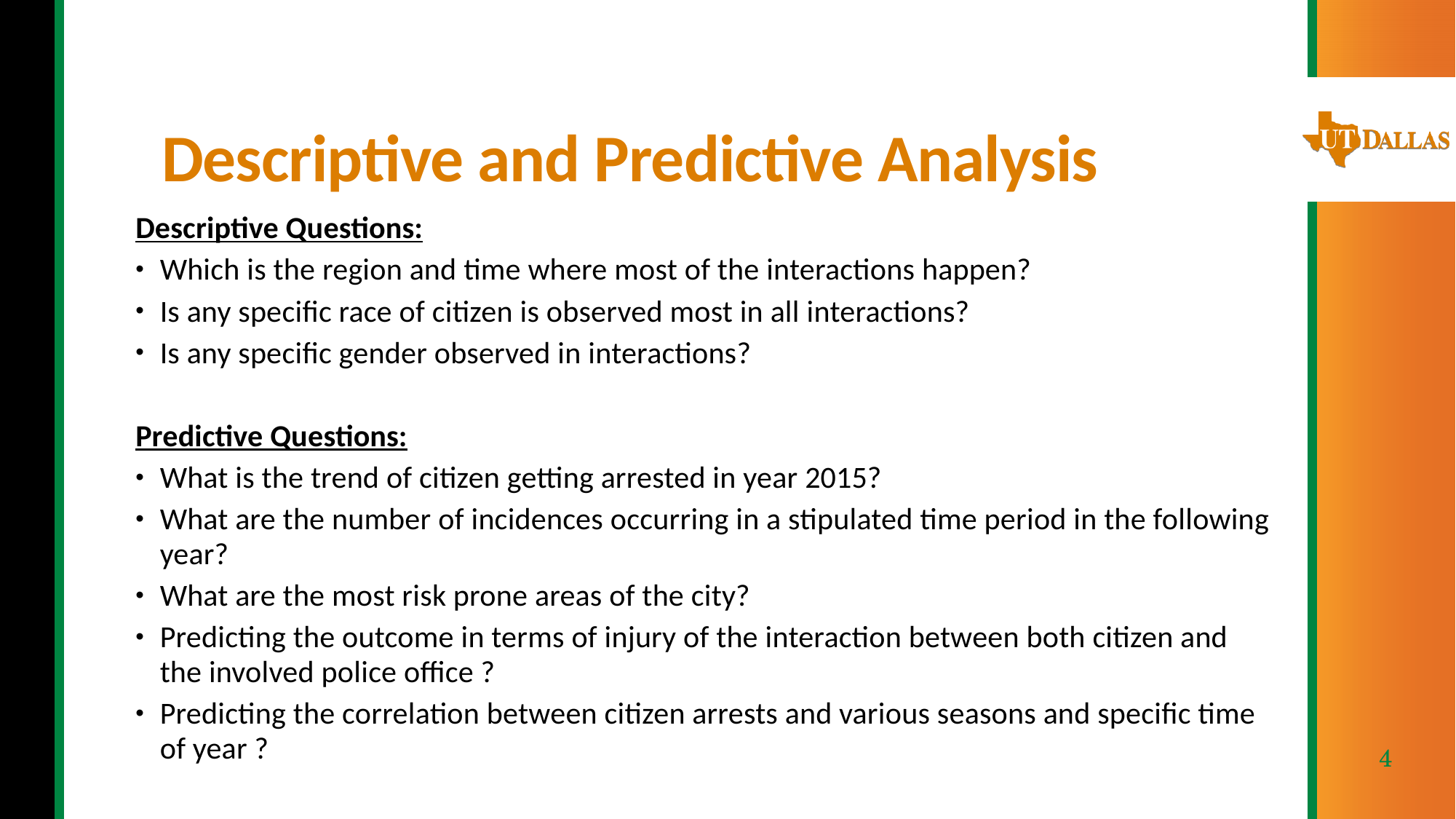

# Descriptive and Predictive Analysis
Descriptive Questions:
Which is the region and time where most of the interactions happen?
Is any specific race of citizen is observed most in all interactions?
Is any specific gender observed in interactions?

Predictive Questions:
What is the trend of citizen getting arrested in year 2015?
What are the number of incidences occurring in a stipulated time period in the following year?
What are the most risk prone areas of the city?
Predicting the outcome in terms of injury of the interaction between both citizen and the involved police office ?
Predicting the correlation between citizen arrests and various seasons and specific time of year ?

4